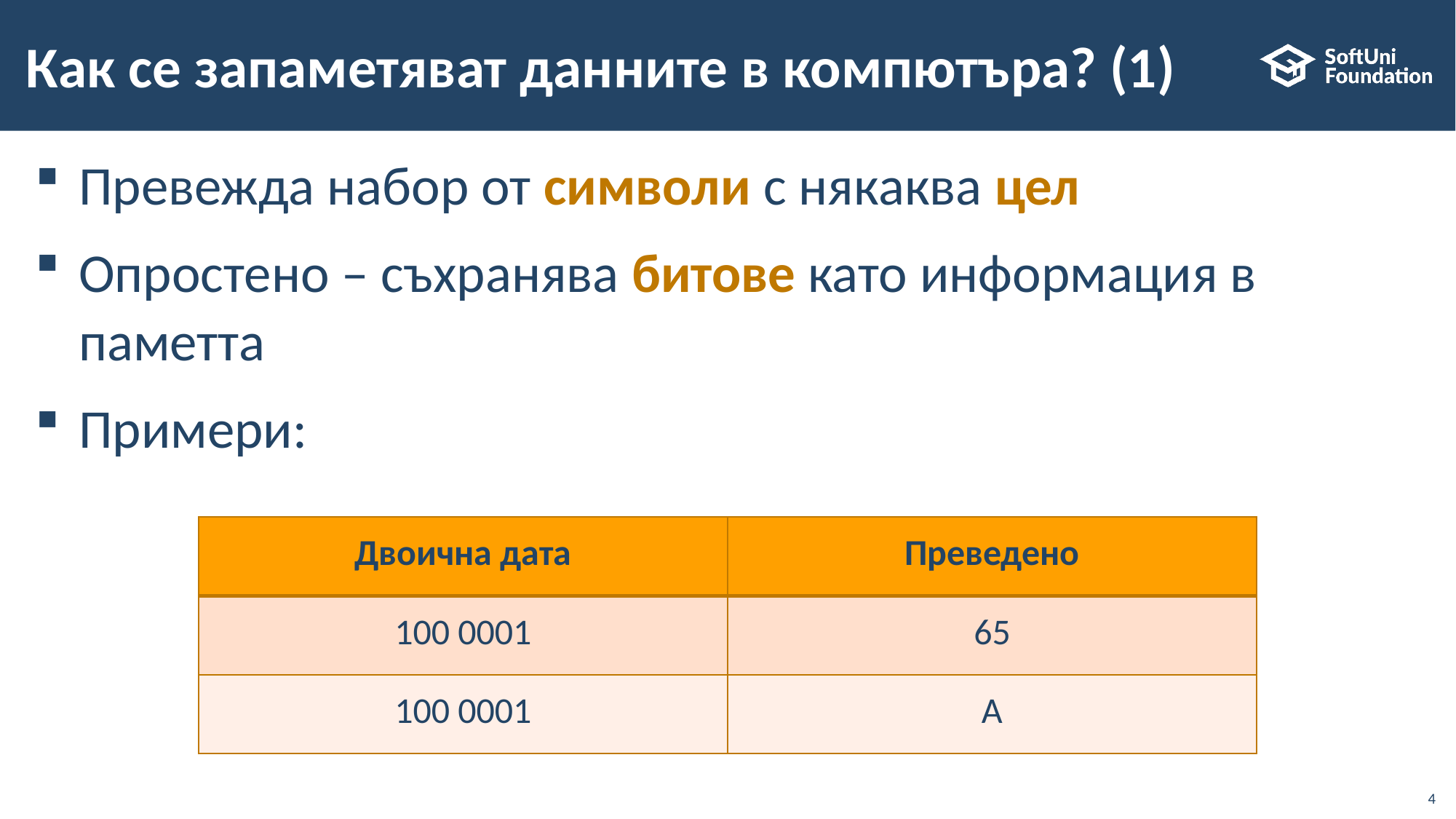

# Как се запаметяват данните в компютъра? (1)
Превежда набор от символи с някаква цел
Опростено – съхранява битове като информация в паметта
Примери:

| Двоична дата | Преведено |
| --- | --- |
| 100 0001 | 65 |
| 100 0001 | A |
4